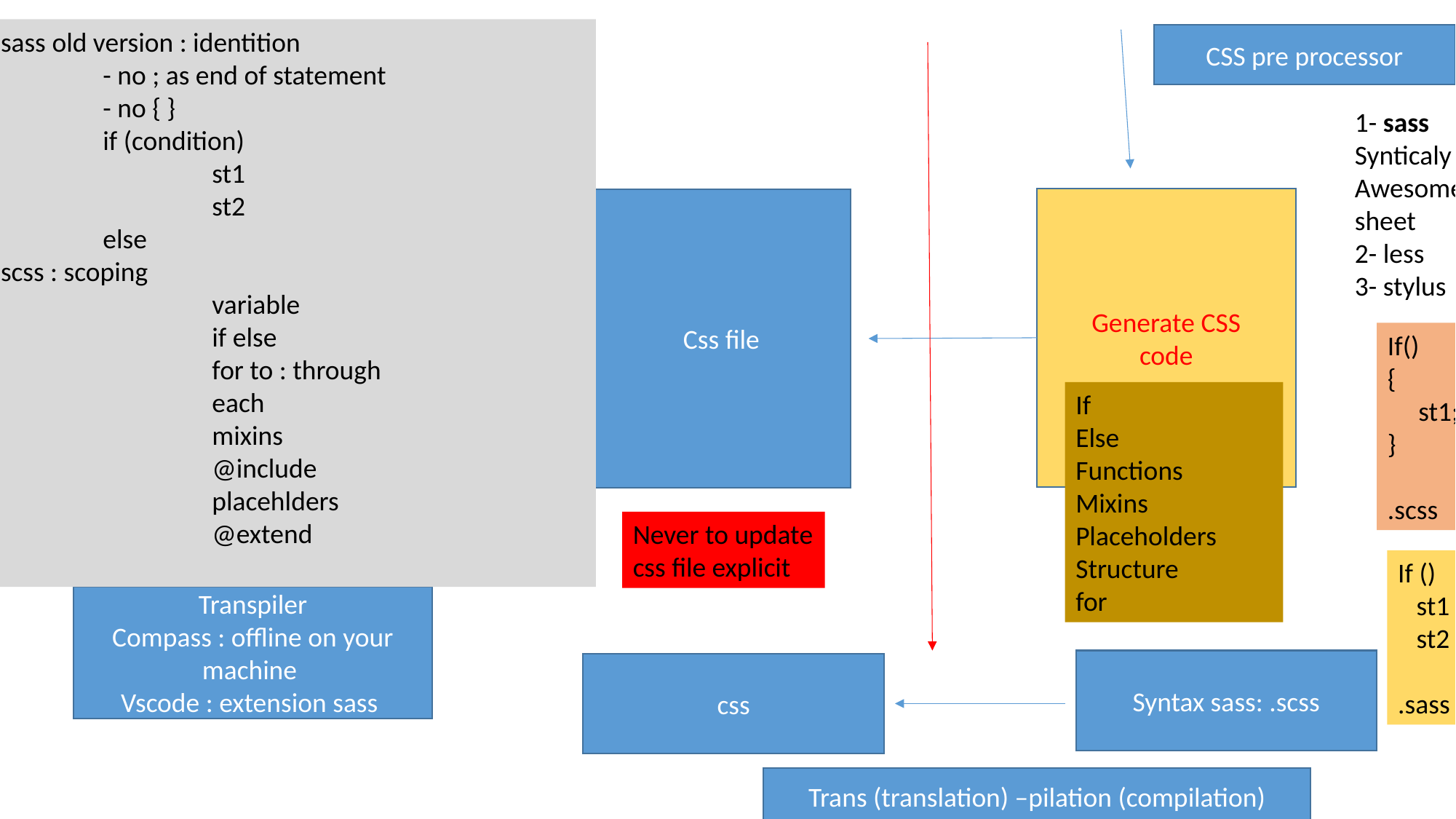

.sass old version : identition
	- no ; as end of statement
	- no { }
	if (condition)
		st1
		st2
	else
.scss : scoping
		variable
		if else
		for to : through
		each
		mixins
		@include
		placehlders
		@extend

CSS pre processor
1- sass
Synticaly Awesome style sheet
2- less
3- stylus

HTML
Generate CSS
code
Css file
If()
{
     st1;
}

.scss
If
Else
Functions
Mixins
Placeholders
Structure
for
Never to update css file explicit
If ()
   st1
   st2

.sass
Transpiler
Compass : offline on your machine
Vscode : extension sass
Syntax sass: .scss
css
Trans (translation) –pilation (compilation)